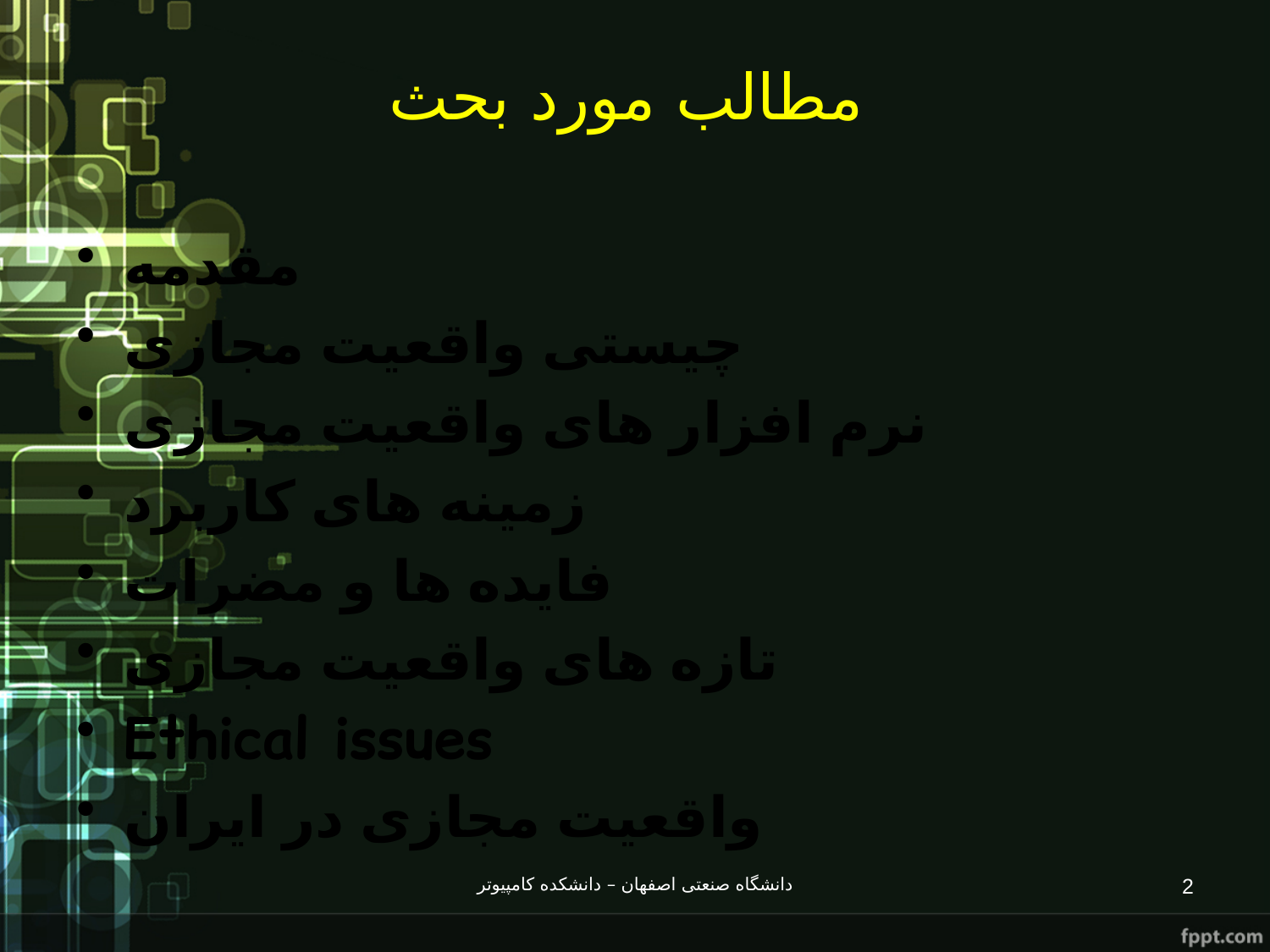

# مطالب مورد بحث
مقدمه
چیستی واقعیت مجازی
نرم افزار های واقعیت مجازی
زمینه های کاربرد
فایده ها و مضرات
تازه های واقعیت مجازی
Ethical issues
واقعیت مجازی در ایران

دانشگاه صنعتی اصفهان – دانشکده کامپیوتر
2